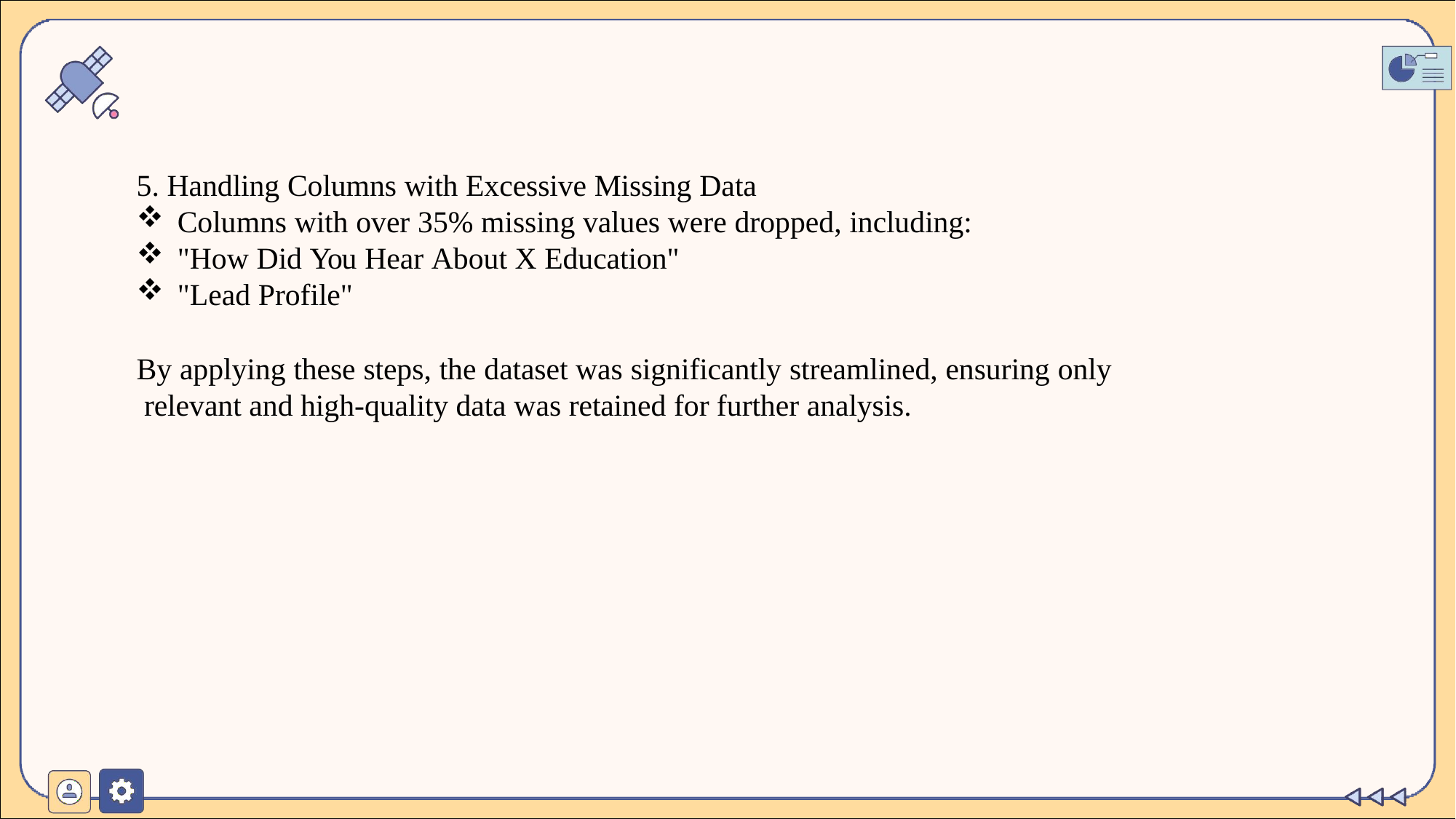

5. Handling Columns with Excessive Missing Data
Columns with over 35% missing values were dropped, including:
"How Did You Hear About X Education"
"Lead Profile"

By applying these steps, the dataset was significantly streamlined, ensuring only  relevant and high-quality data was retained for further analysis.